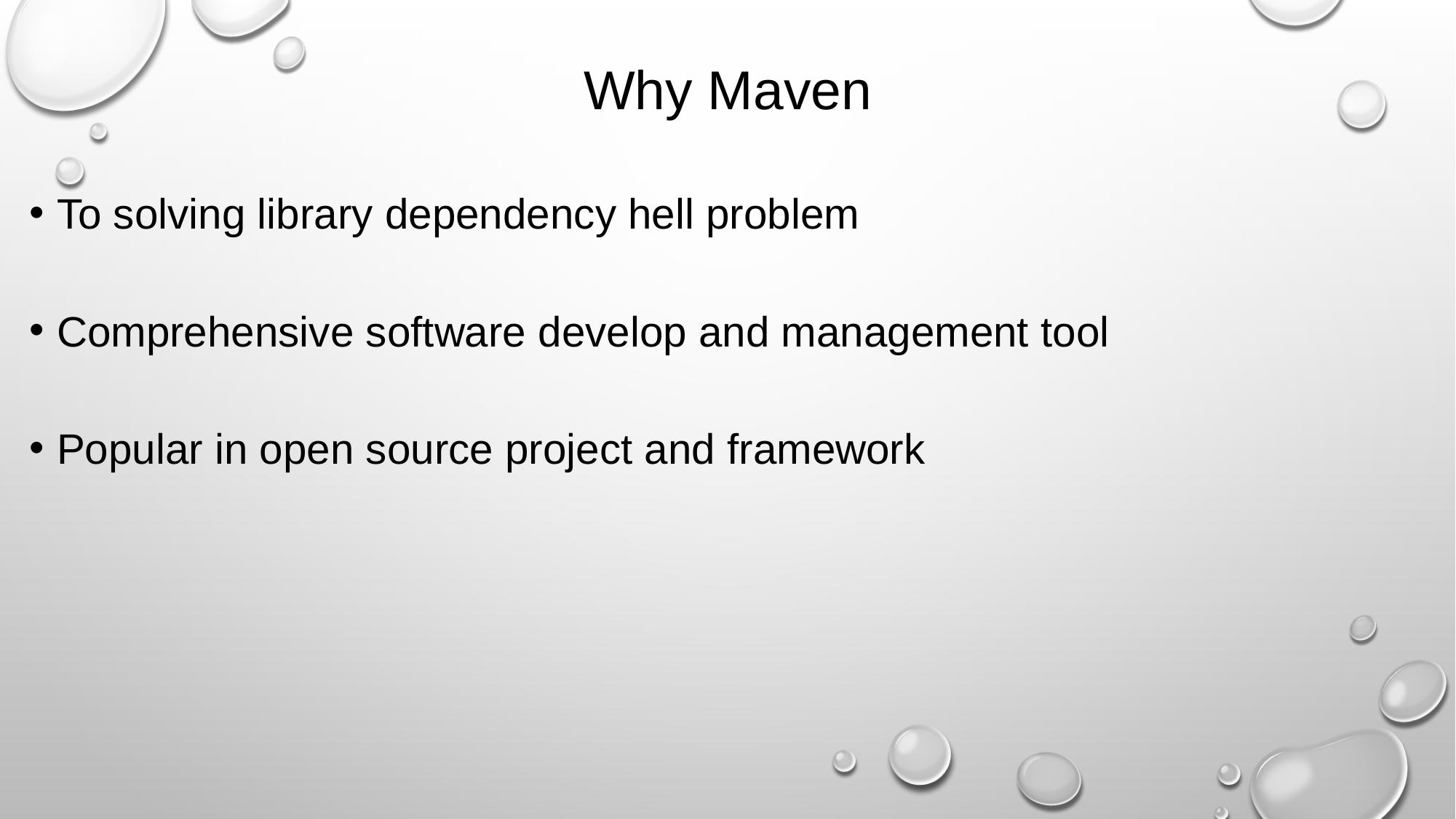

# Why Maven
To solving library dependency hell problem

Comprehensive software develop and management tool

Popular in open source project and framework